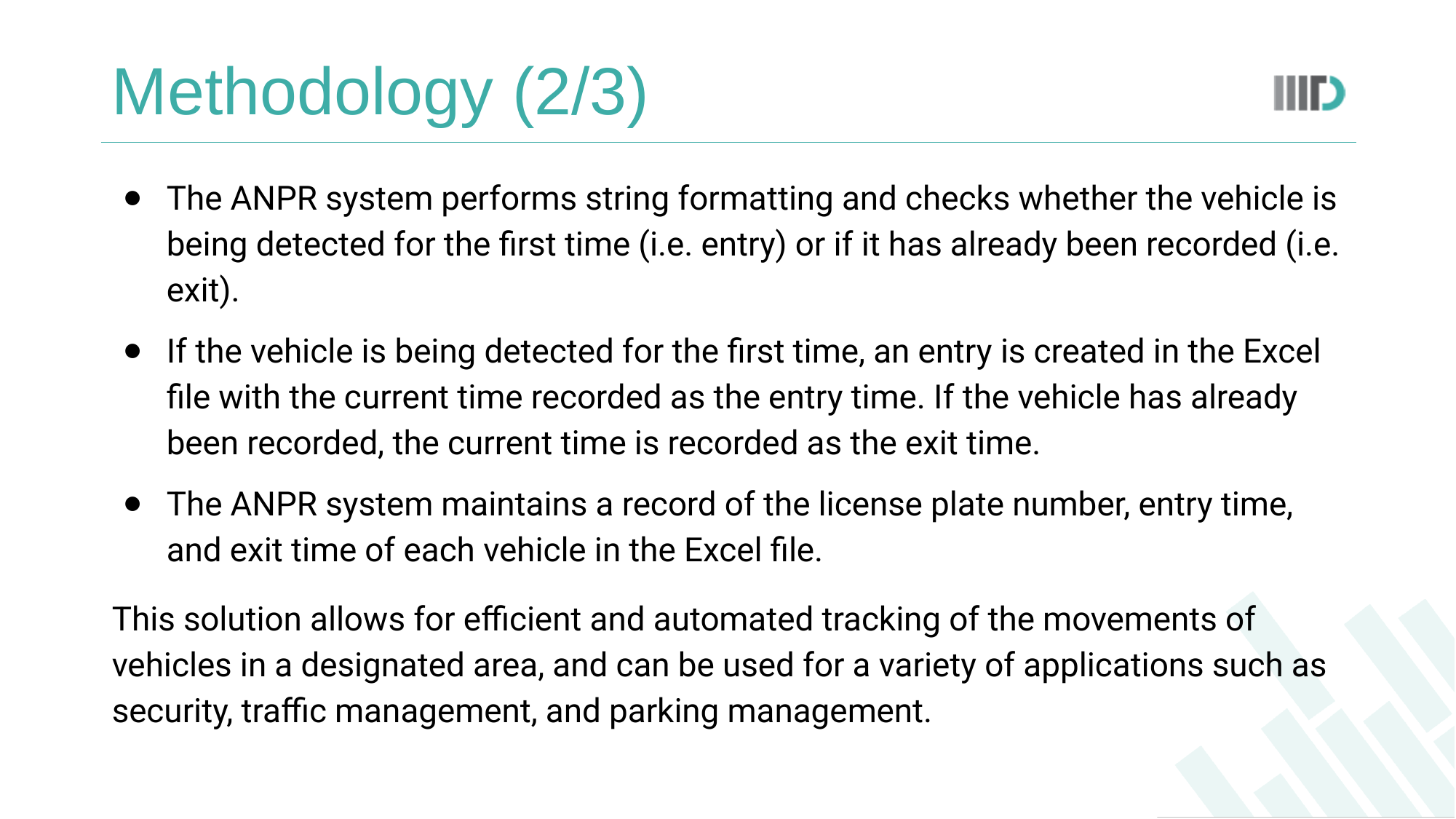

# Methodology (2/3)
The ANPR system performs string formatting and checks whether the vehicle is being detected for the first time (i.e. entry) or if it has already been recorded (i.e. exit).
If the vehicle is being detected for the first time, an entry is created in the Excel file with the current time recorded as the entry time. If the vehicle has already been recorded, the current time is recorded as the exit time.
The ANPR system maintains a record of the license plate number, entry time, and exit time of each vehicle in the Excel file.
This solution allows for efficient and automated tracking of the movements of vehicles in a designated area, and can be used for a variety of applications such as security, traffic management, and parking management.